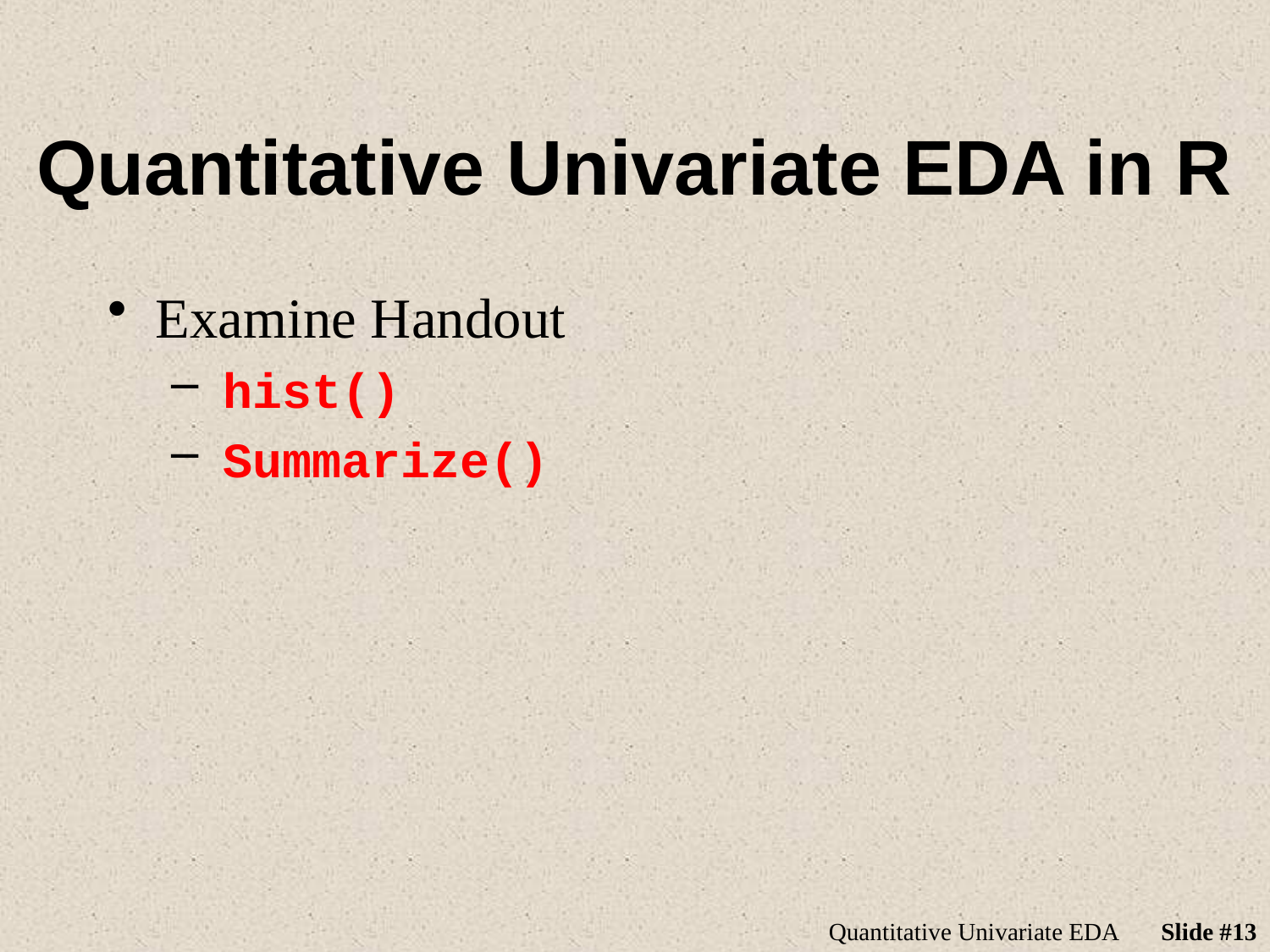

# Quantitative Univariate EDA in R
Examine Handout
 hist()
 Summarize()
Quantitative Univariate EDA
Slide #13